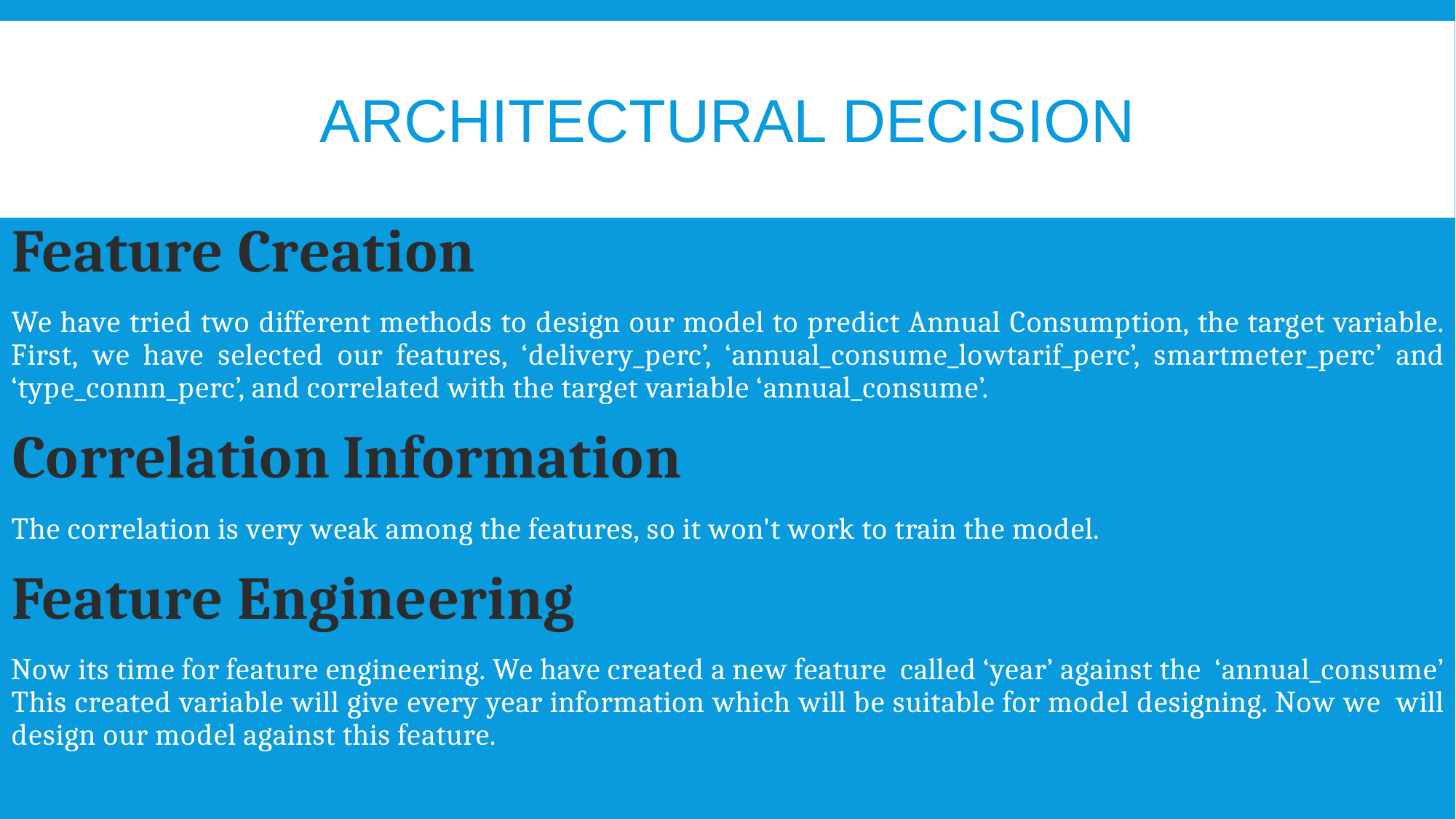

# Architectural Decision
Feature Creation
We have tried two different methods to design our model to predict Annual Consumption, the target variable. First, we have selected our features, ‘delivery_perc’, ‘annual_consume_lowtarif_perc’, smartmeter_perc’ and ‘type_connn_perc’, and correlated with the target variable ‘annual_consume’.
Correlation Information
The correlation is very weak among the features, so it won't work to train the model.
Feature Engineering
Now its time for feature engineering. We have created a new feature  called ‘year’ against the  ‘annual_consume’ This created variable will give every year information which will be suitable for model designing. Now we  will design our model against this feature.